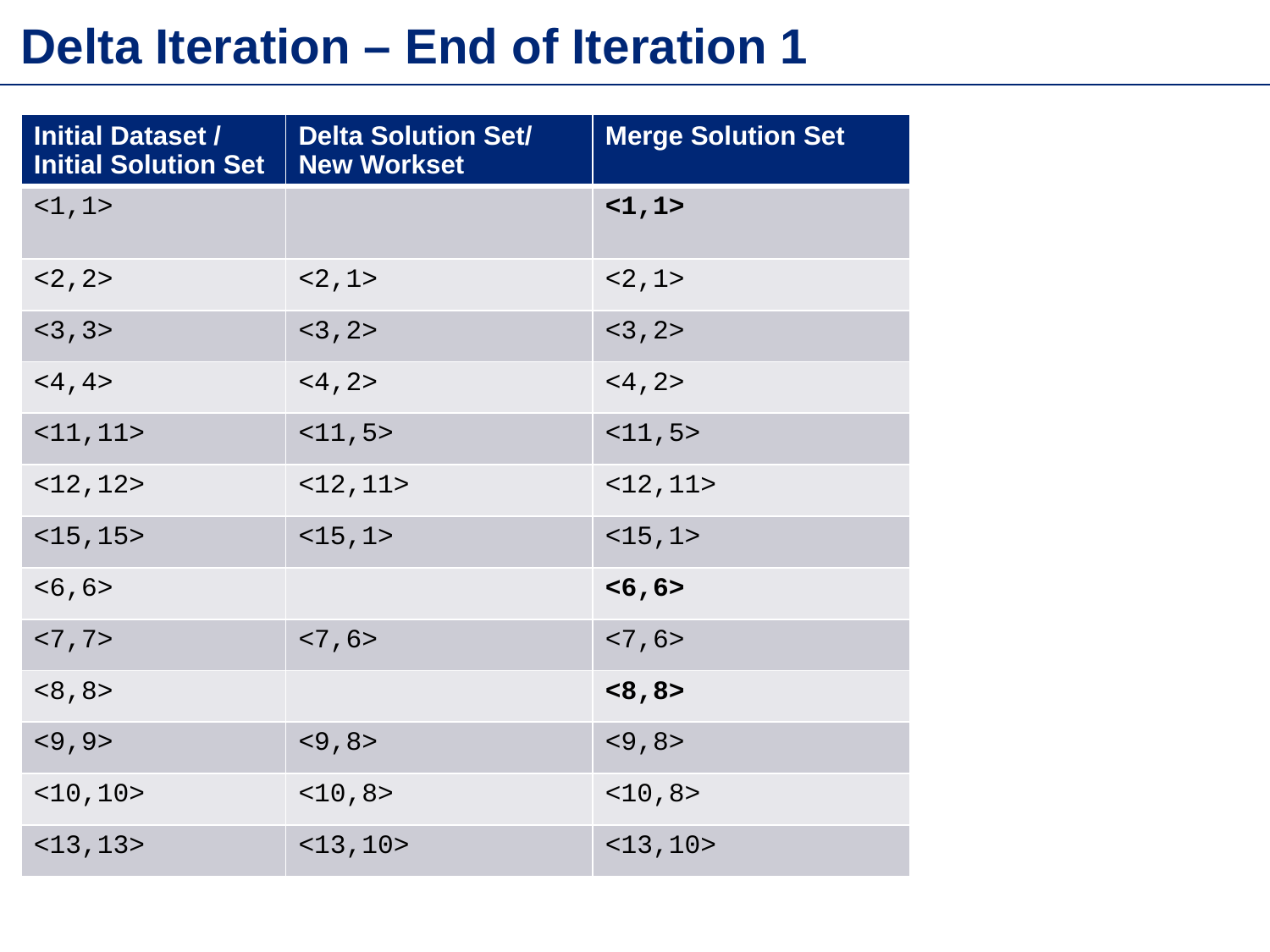

Delta Iteration – End of Iteration 1
| Initial Dataset / Initial Solution Set | Delta Solution Set/ New Workset | Merge Solution Set |
| --- | --- | --- |
| <1,1> |  | <1,1> |
| <2,2> | <2,1> | <2,1> |
| <3,3> | <3,2> | <3,2> |
| <4,4> | <4,2> | <4,2> |
| <11,11> | <11,5> | <11,5> |
| <12,12> | <12,11> | <12,11> |
| <15,15> | <15,1> | <15,1> |
| <6,6> |  | <6,6> |
| <7,7> | <7,6> | <7,6> |
| <8,8> |  | <8,8> |
| <9,9> | <9,8> | <9,8> |
| <10,10> | <10,8> | <10,8> |
| <13,13> | <13,10> | <13,10> |